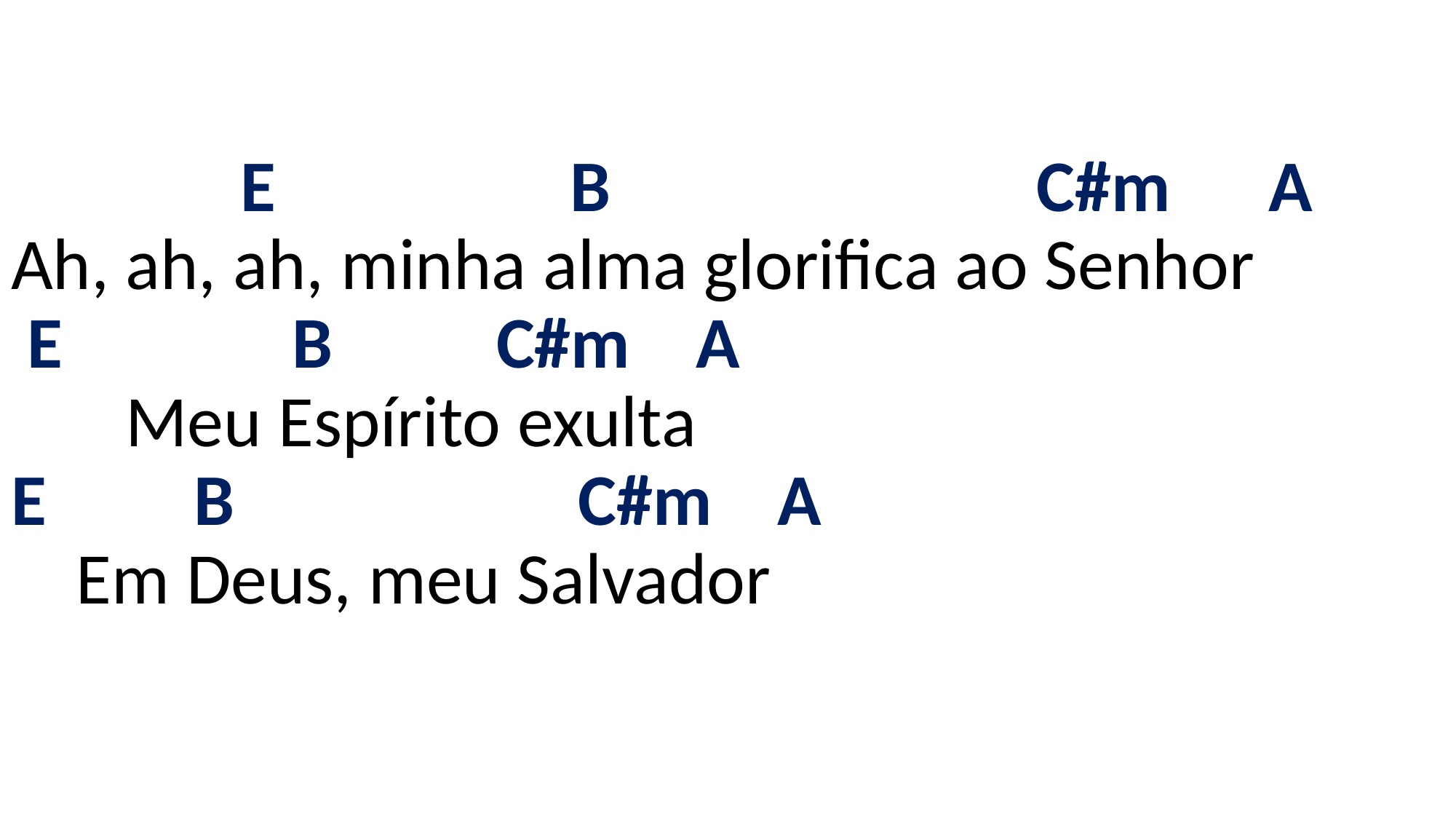

# E                  B                          C#m      A Ah, ah, ah, minha alma glorifica ao Senhor E              B          C#m    A Meu Espírito exulta E         B                     C#m    A Em Deus, meu Salvador